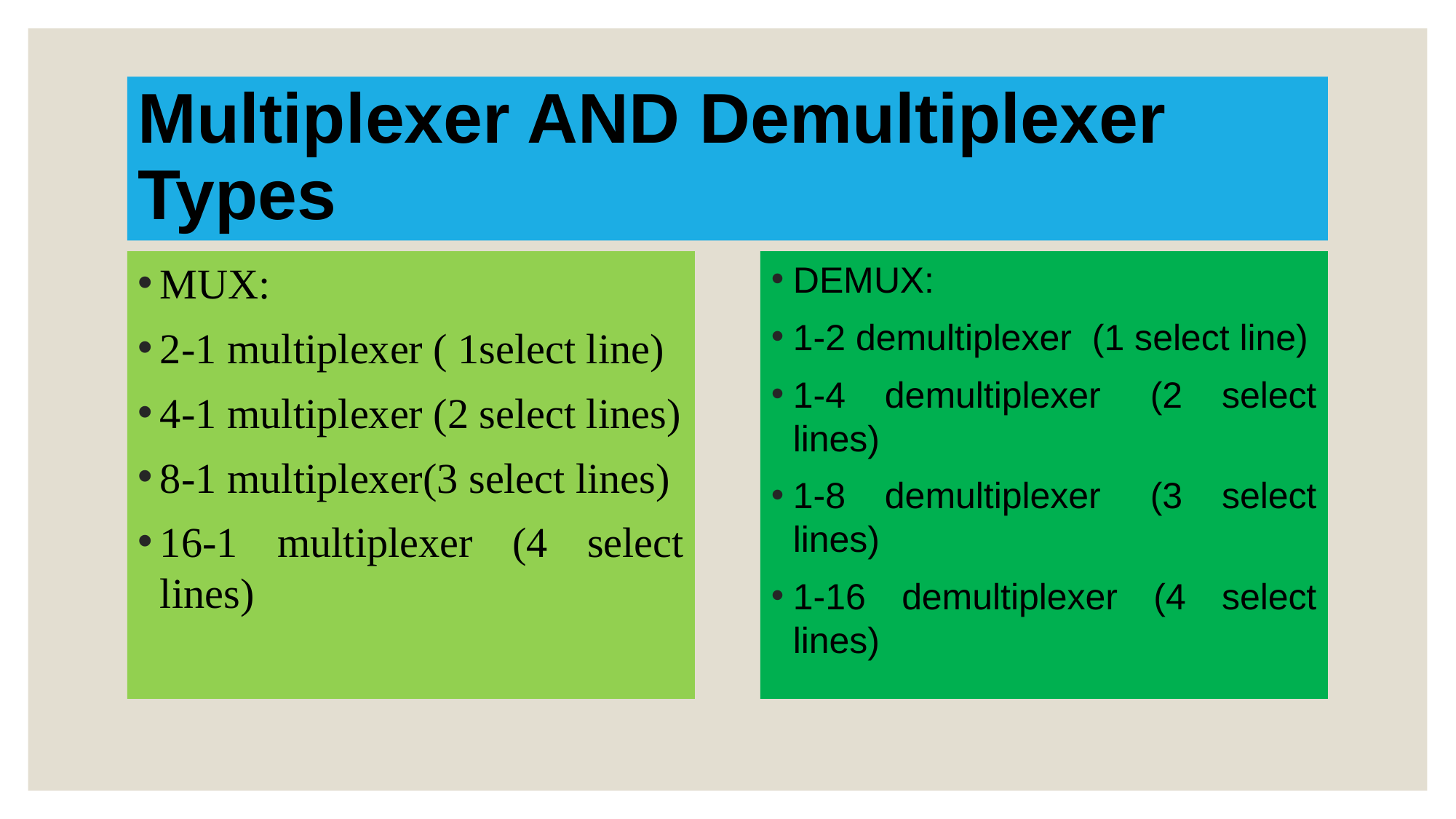

# Multiplexer AND Demultiplexer Types
MUX:
2-1 multiplexer ( 1select line)
4-1 multiplexer (2 select lines)
8-1 multiplexer(3 select lines)
16-1 multiplexer (4 select lines)

DEMUX:
1-2 demultiplexer  (1 select line)
1-4 demultiplexer  (2 select lines)
1-8 demultiplexer  (3 select lines)
1-16 demultiplexer (4 select lines)